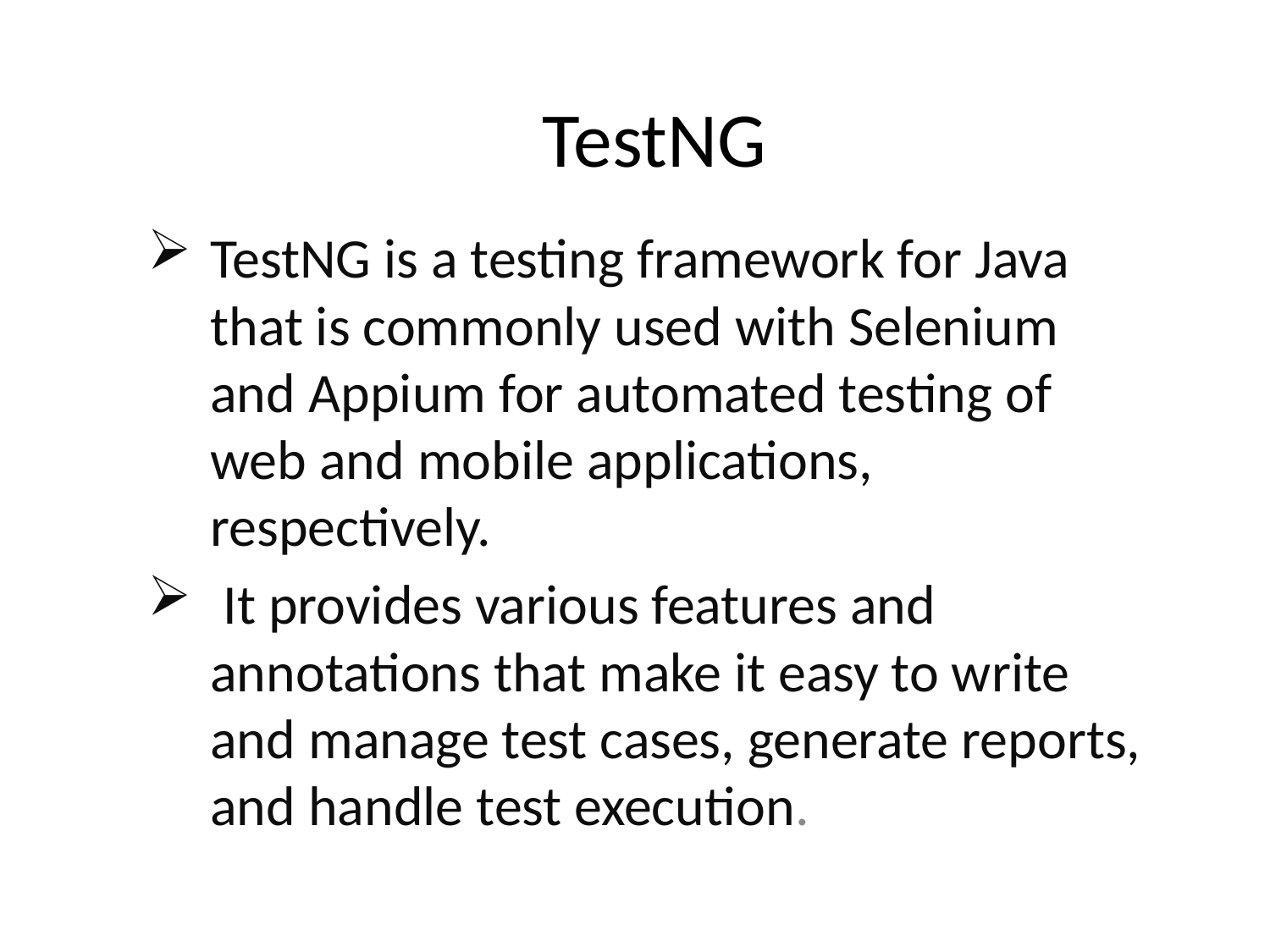

# TestNG
TestNG is a testing framework for Java that is commonly used with Selenium and Appium for automated testing of web and mobile applications, respectively.
 It provides various features and annotations that make it easy to write and manage test cases, generate reports, and handle test execution.